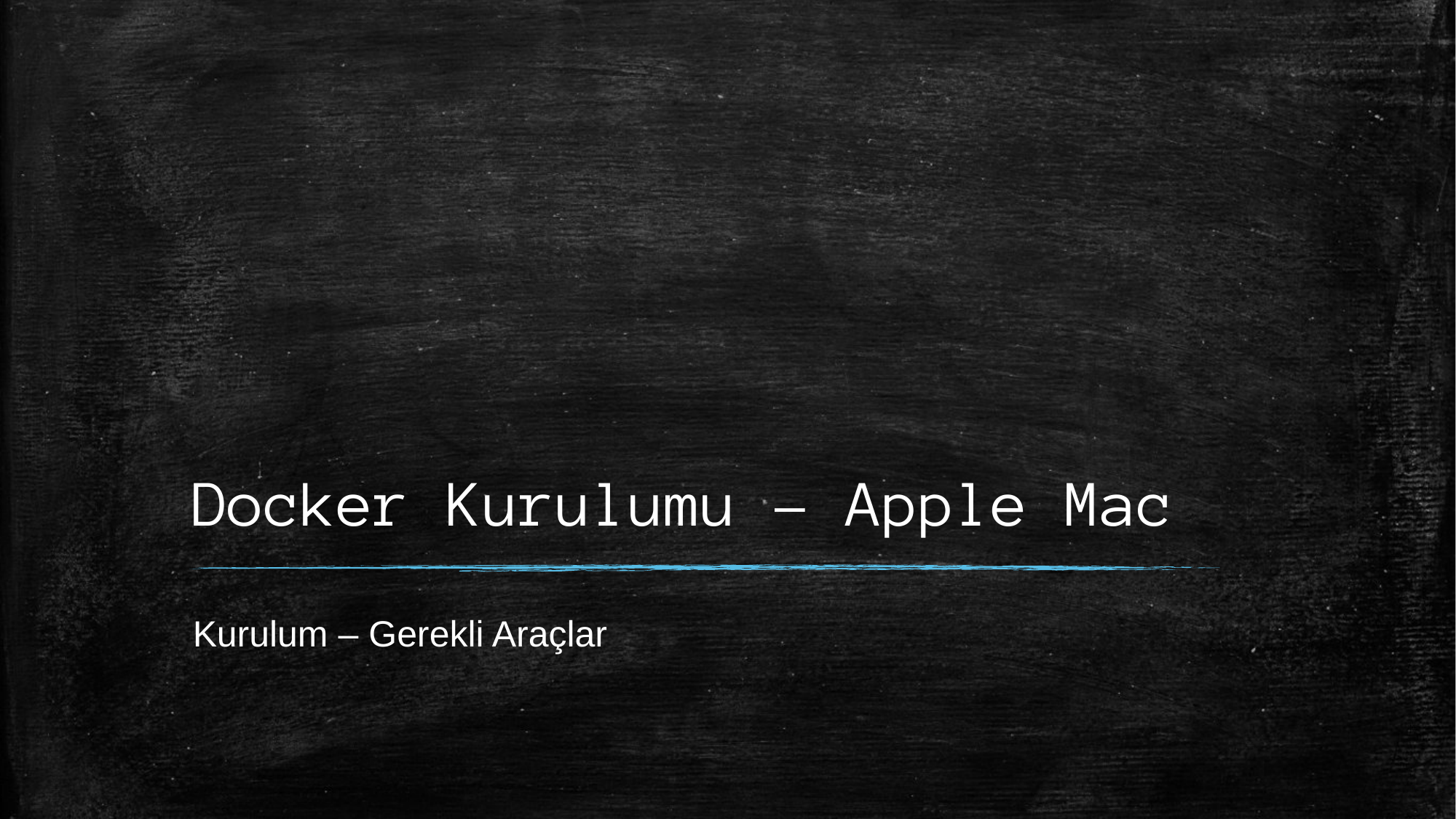

# Docker Kurulumu – Apple Mac
Kurulum – Gerekli Araçlar